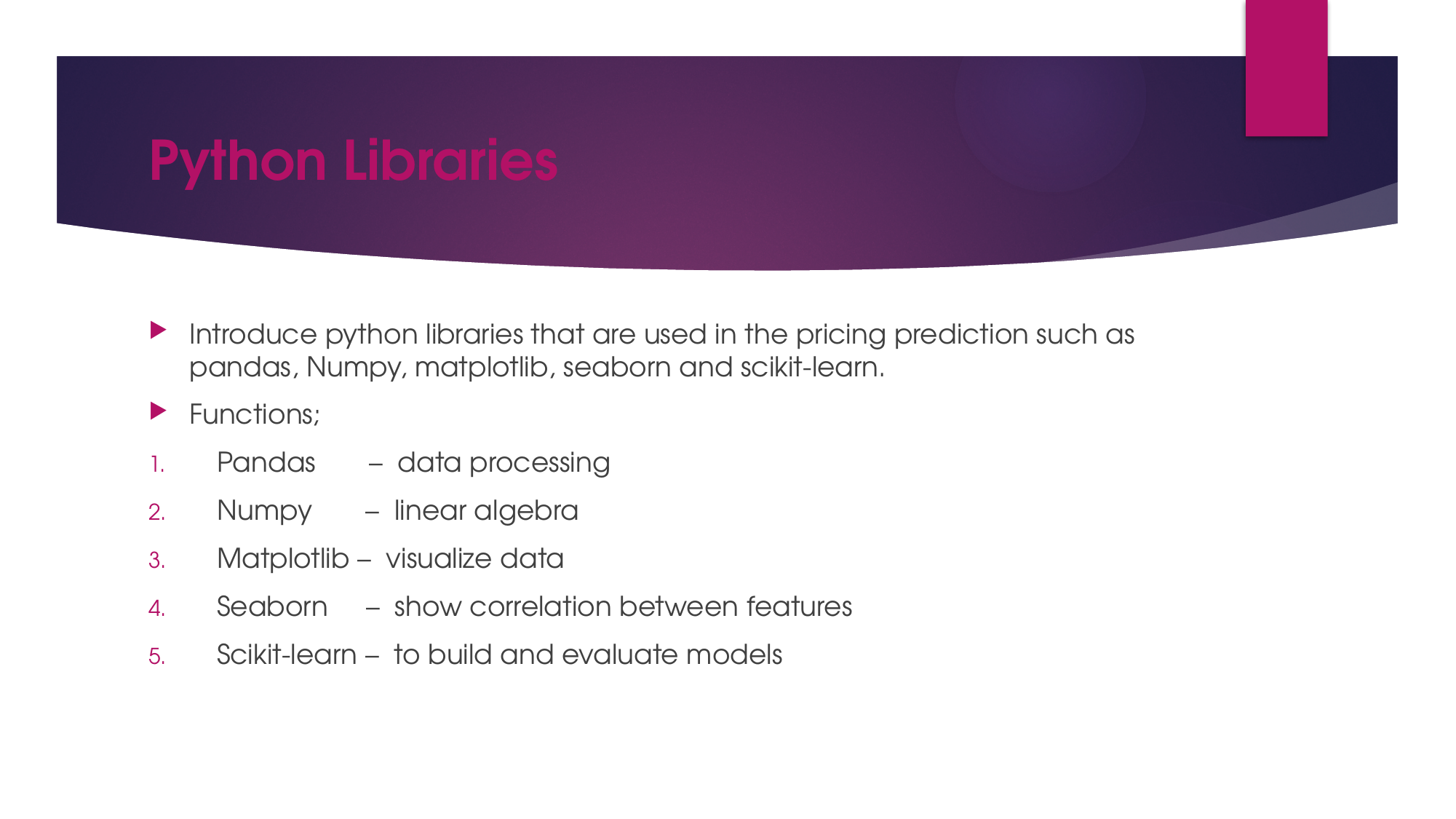

# Python Libraries
Introduce python libraries that are used in the pricing prediction such as pandas, Numpy, matplotlib, seaborn and scikit-learn.
Functions;
Pandas       –  data processing
Numpy       –  linear algebra
Matplotlib –  visualize data
Seaborn     –  show correlation between features
Scikit-learn –  to build and evaluate models